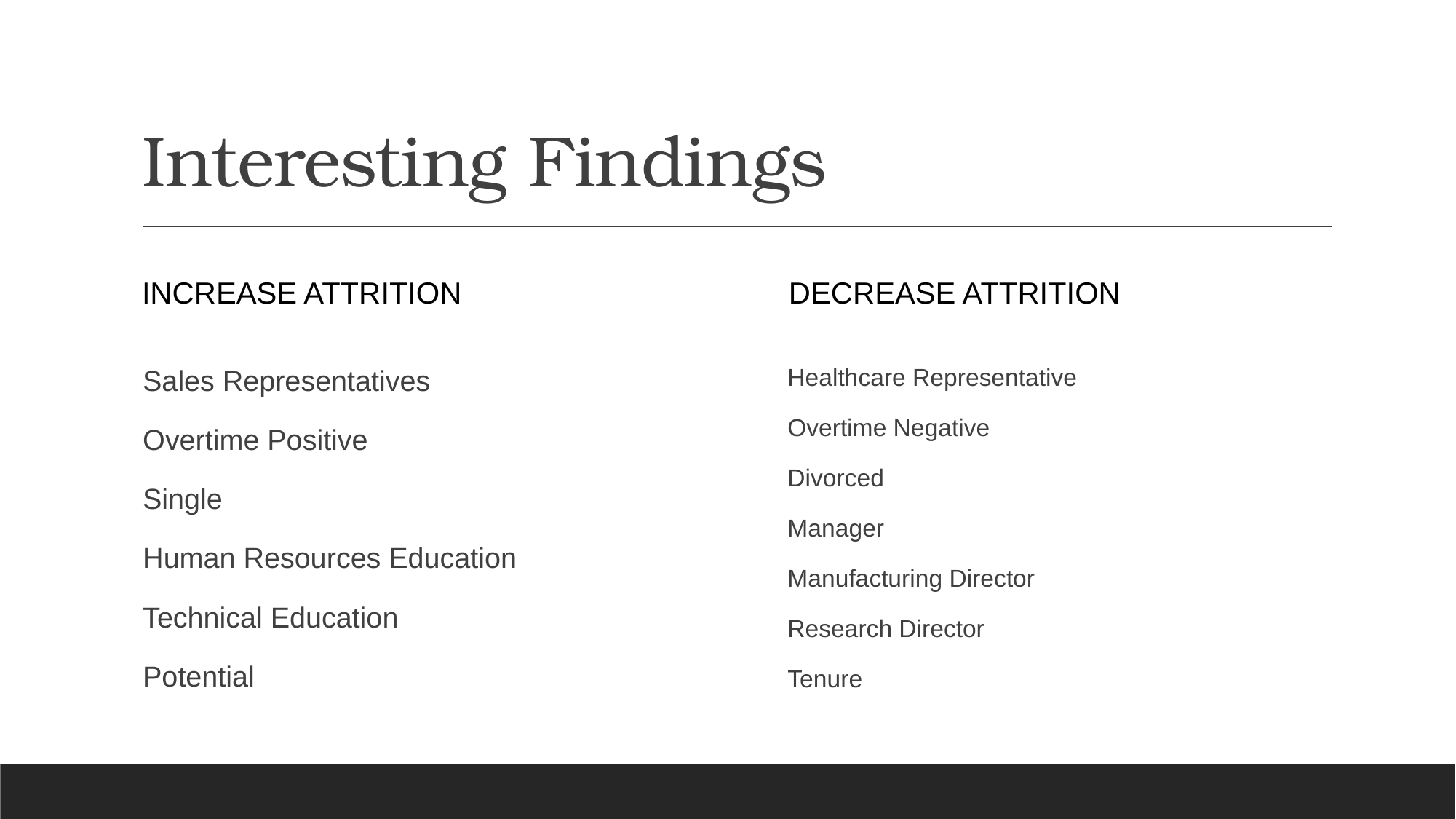

# Interesting Findings
Increase Attrition
Decrease Attrition
Healthcare Representative
Overtime Negative
Divorced
Manager
Manufacturing Director
Research Director
Tenure
Sales Representatives
Overtime Positive
Single
Human Resources Education
Technical Education
Potential